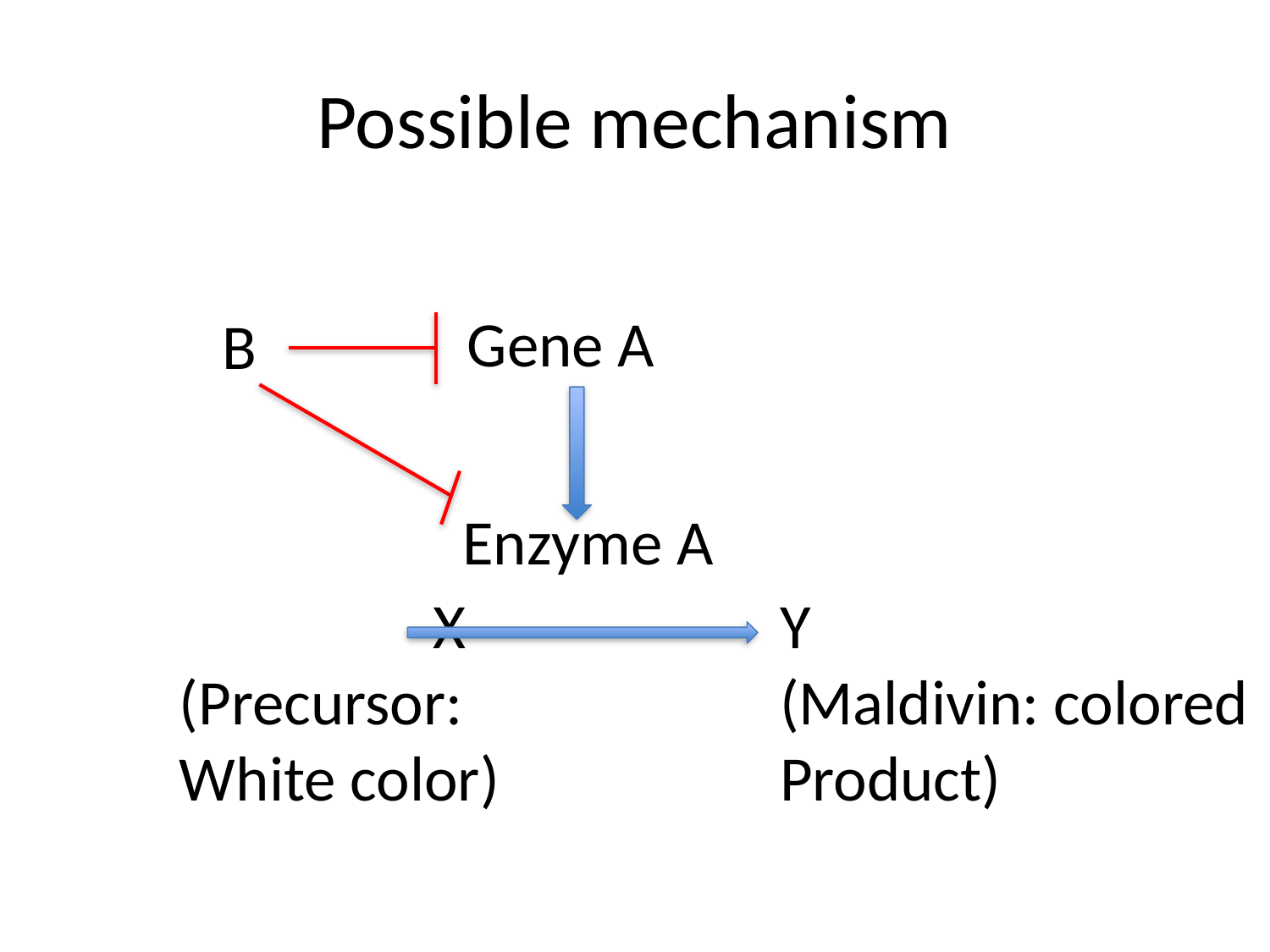

# Possible mechanism
Gene A
B

Enzyme A
		X
(Precursor: White color)
Y
(Maldivin: colored Product)